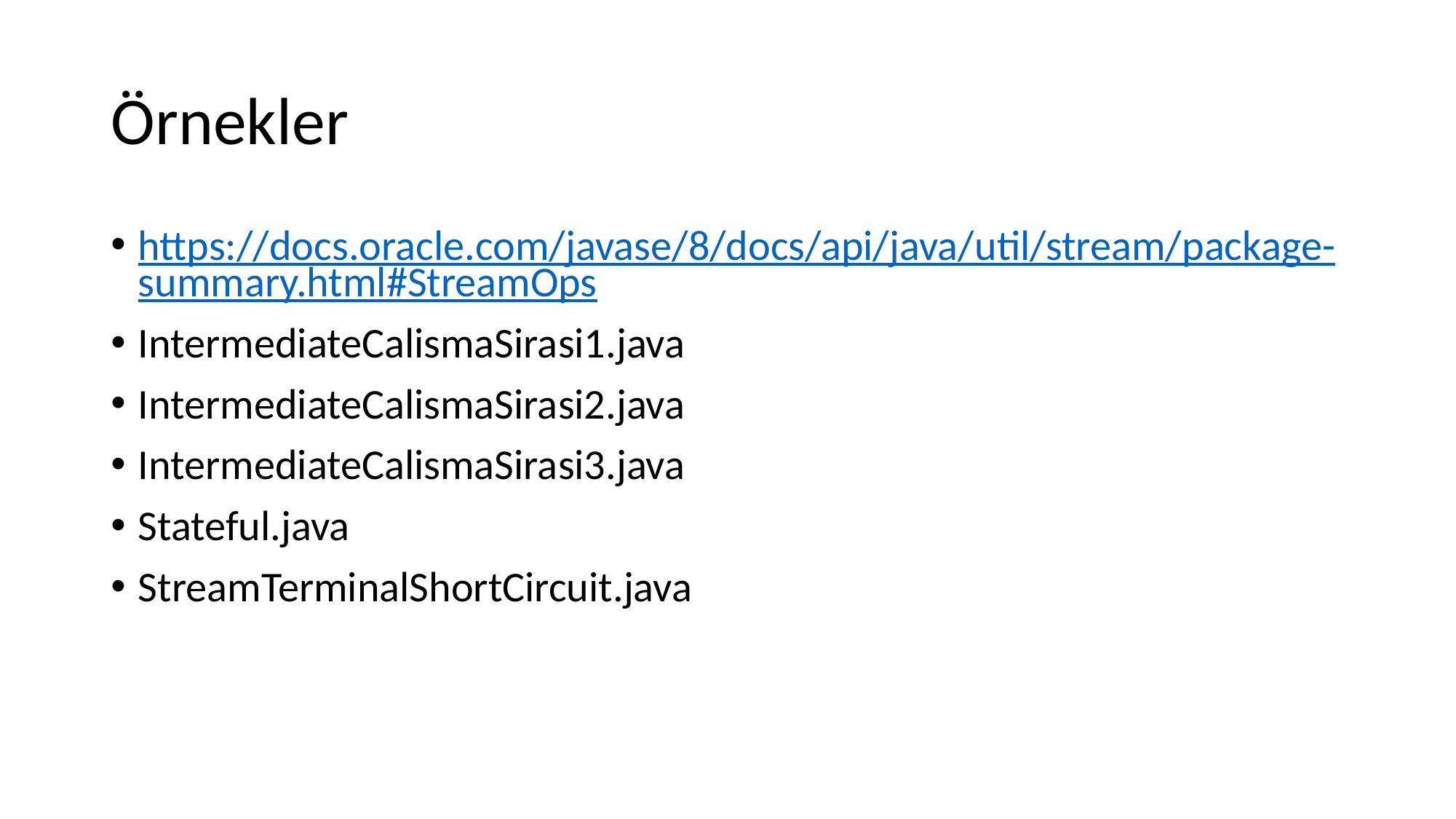

# Örnekler
https://docs.oracle.com/javase/8/docs/api/java/util/stream/package-summary.html#StreamOps
IntermediateCalismaSirasi1.java
IntermediateCalismaSirasi2.java
IntermediateCalismaSirasi3.java
Stateful.java
StreamTerminalShortCircuit.java